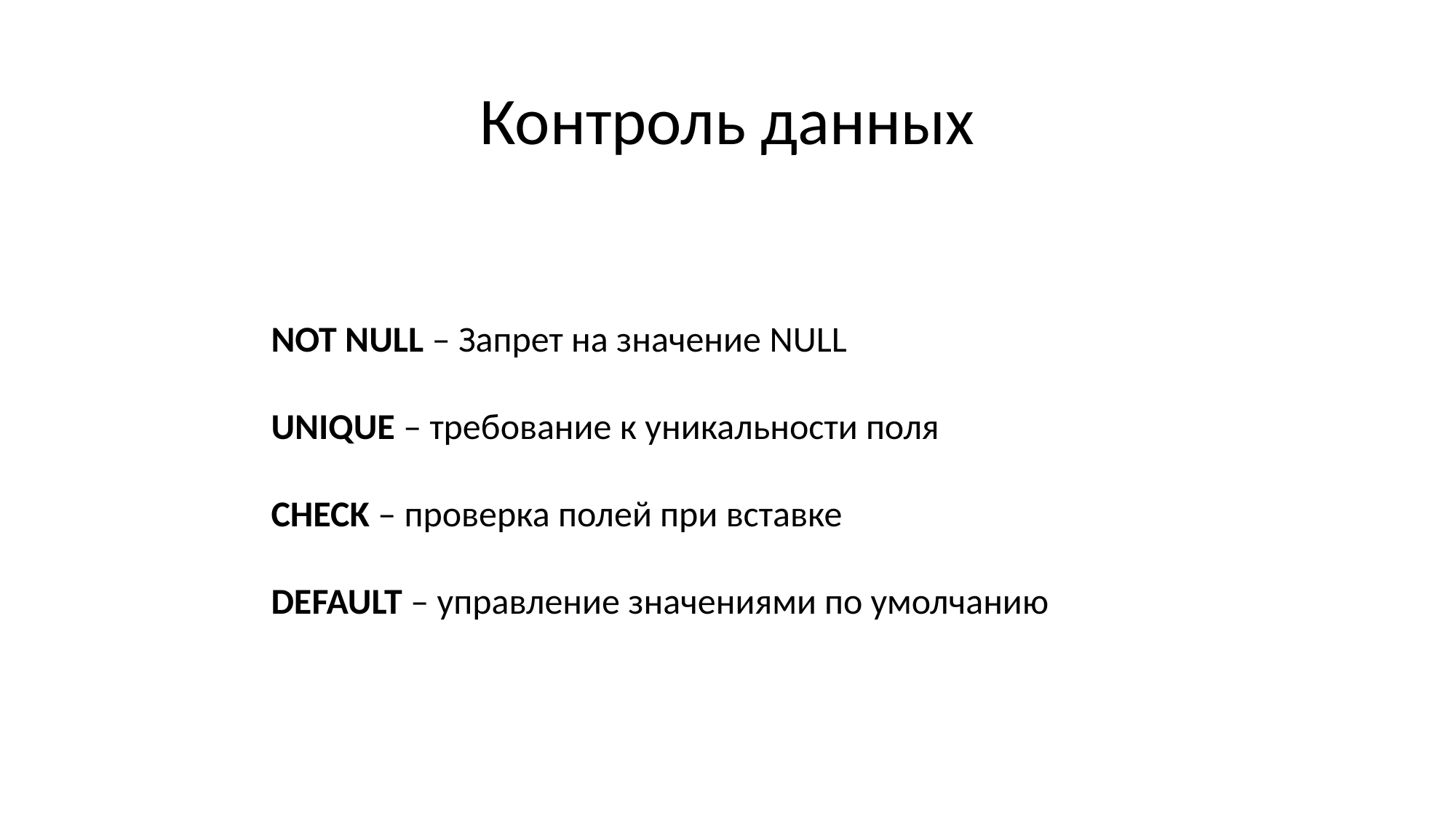

# Контроль данных
NOT NULL – Запрет на значение NULL

UNIQUE – требование к уникальности поля

CHECK – проверка полей при вставке

DEFAULT – управление значениями по умолчанию